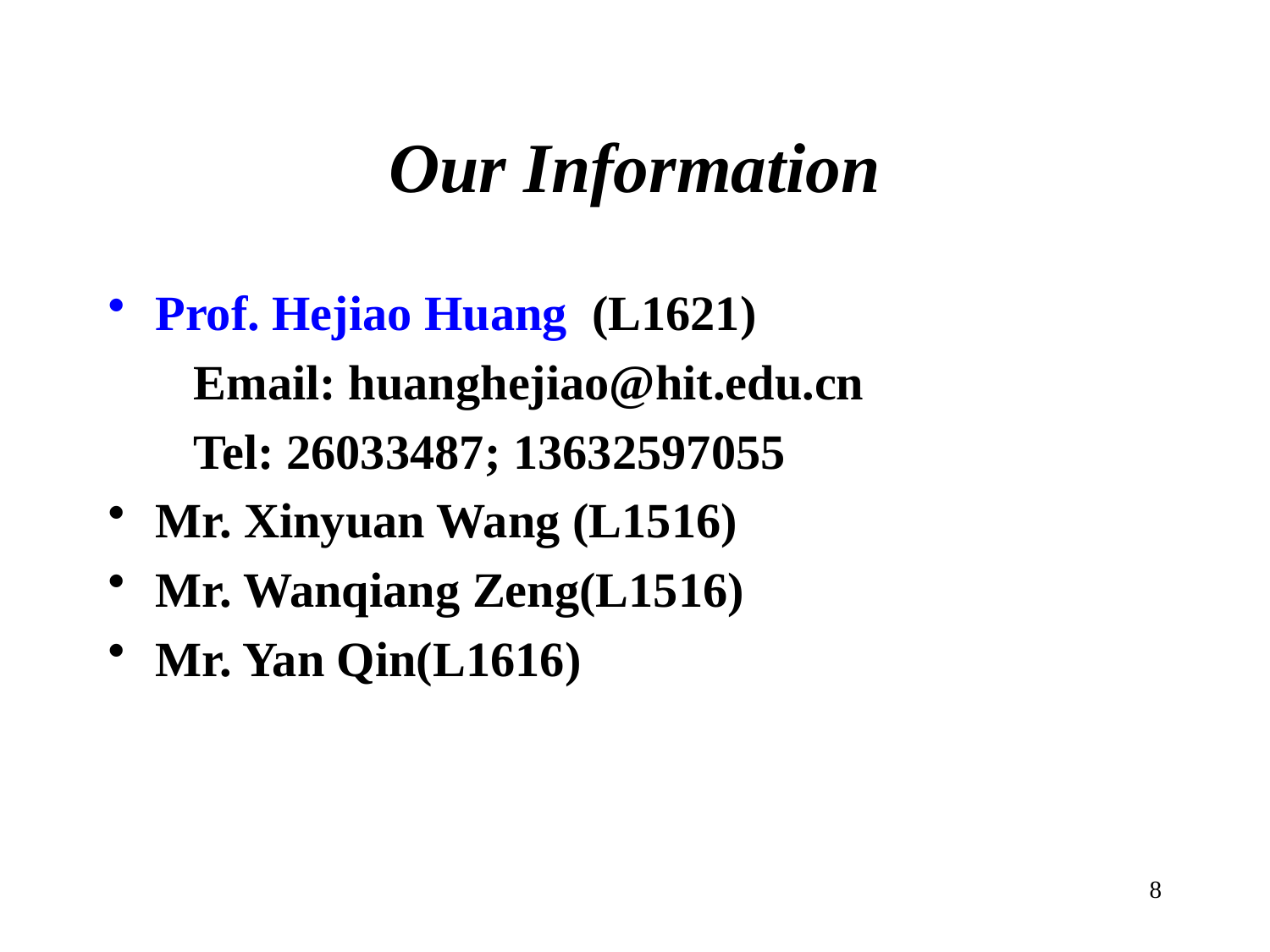

# Our Information
Prof. Hejiao Huang  (L1621)
       Email: huanghejiao@hit.edu.cn
       Tel: 26033487; 13632597055
Mr. Xinyuan Wang (L1516)
Mr. Wanqiang Zeng(L1516)
Mr. Yan Qin(L1616)

8